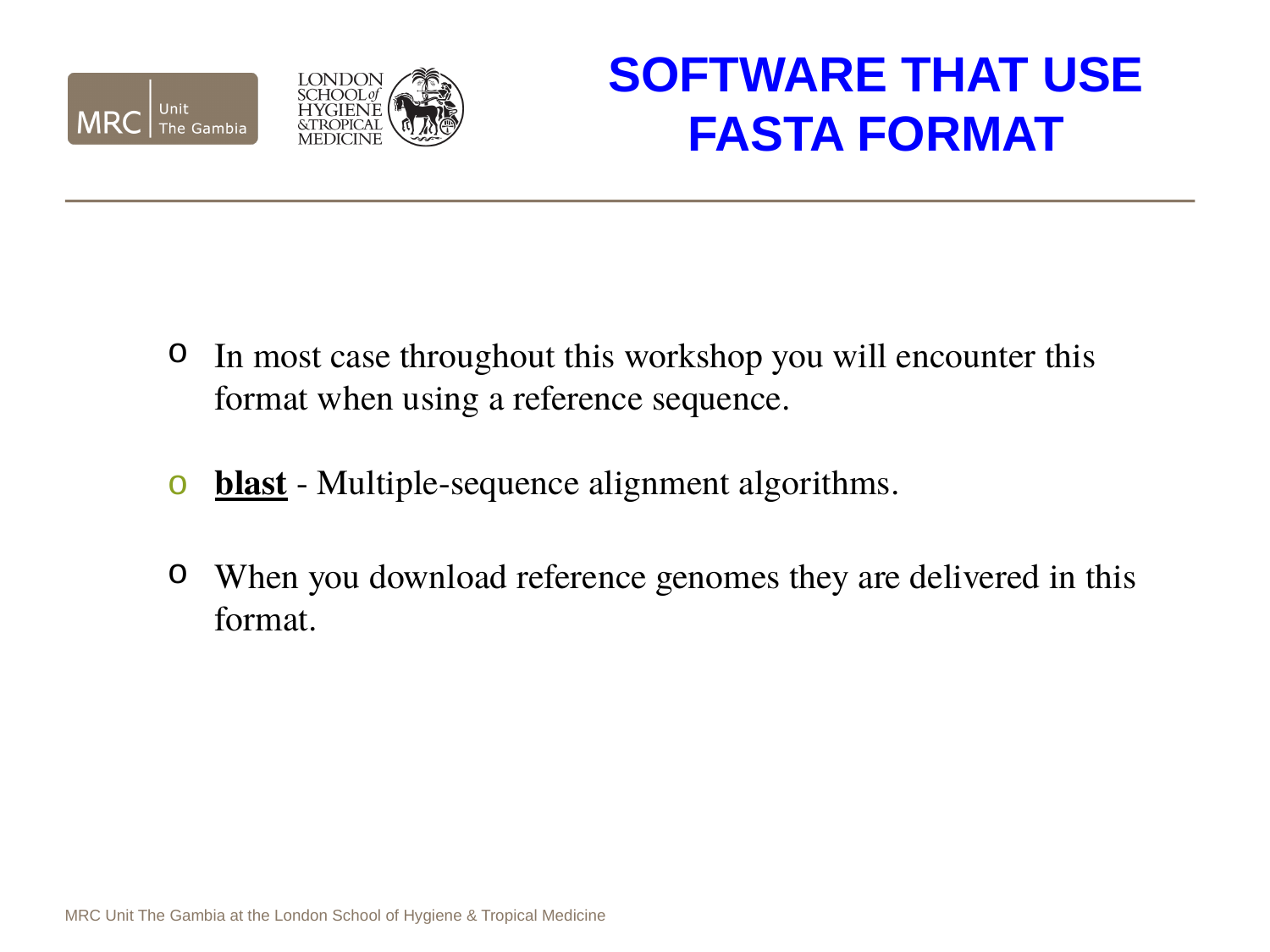

# Software that use FastA format
In most case throughout this workshop you will encounter this format when using a reference sequence.

blast - Multiple-sequence alignment algorithms.

When you download reference genomes they are delivered in this format.